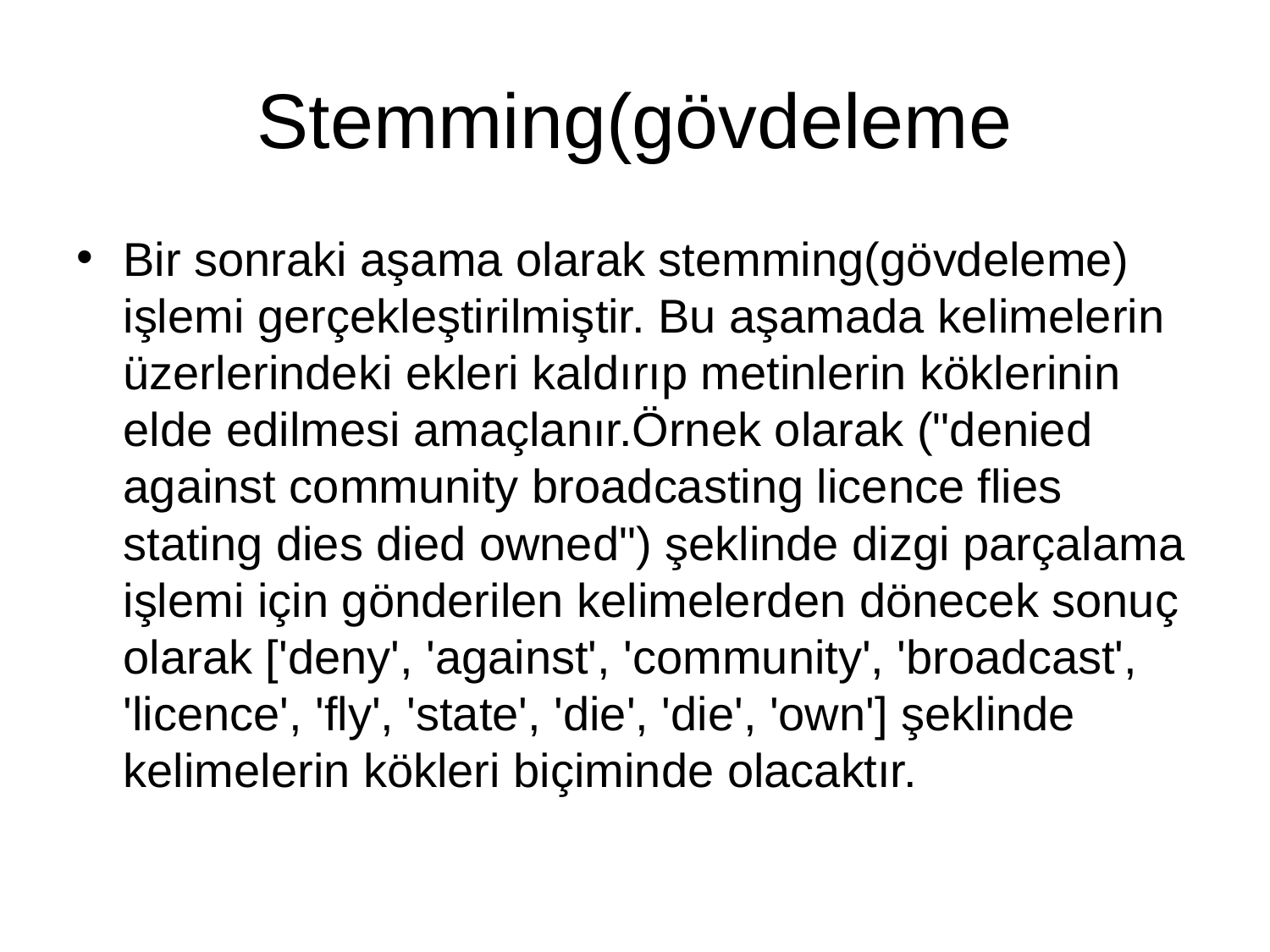

# Stemming(gövdeleme
Bir sonraki aşama olarak stemming(gövdeleme) işlemi gerçekleştirilmiştir. Bu aşamada kelimelerin üzerlerindeki ekleri kaldırıp metinlerin köklerinin elde edilmesi amaçlanır.Örnek olarak ("denied against community broadcasting licence flies stating dies died owned") şeklinde dizgi parçalama işlemi için gönderilen kelimelerden dönecek sonuç olarak ['deny', 'against', 'community', 'broadcast', 'licence', 'fly', 'state', 'die', 'die', 'own'] şeklinde kelimelerin kökleri biçiminde olacaktır.